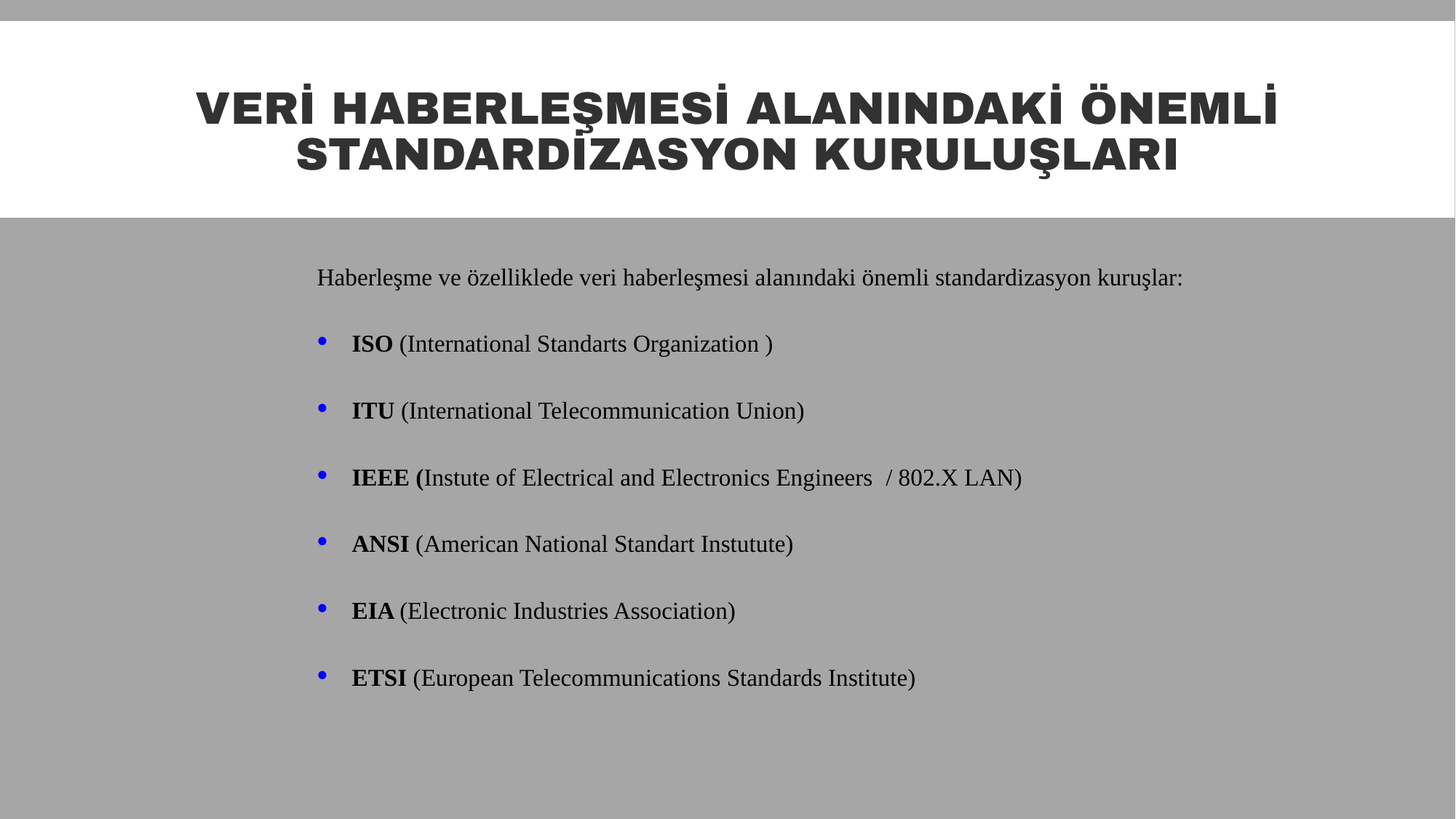

# Veri Haberleşmesi alanındaki önemli Standardizasyon kuruluşları
Haberleşme ve özelliklede veri haberleşmesi alanındaki önemli standardizasyon kuruşlar:

ISO (International Standarts Organization )

ITU (International Telecommunication Union)

IEEE (Instute of Electrical and Electronics Engineers  / 802.X LAN)

ANSI (American National Standart Instutute)

EIA (Electronic Industries Association)

ETSI (European Telecommunications Standards Institute)